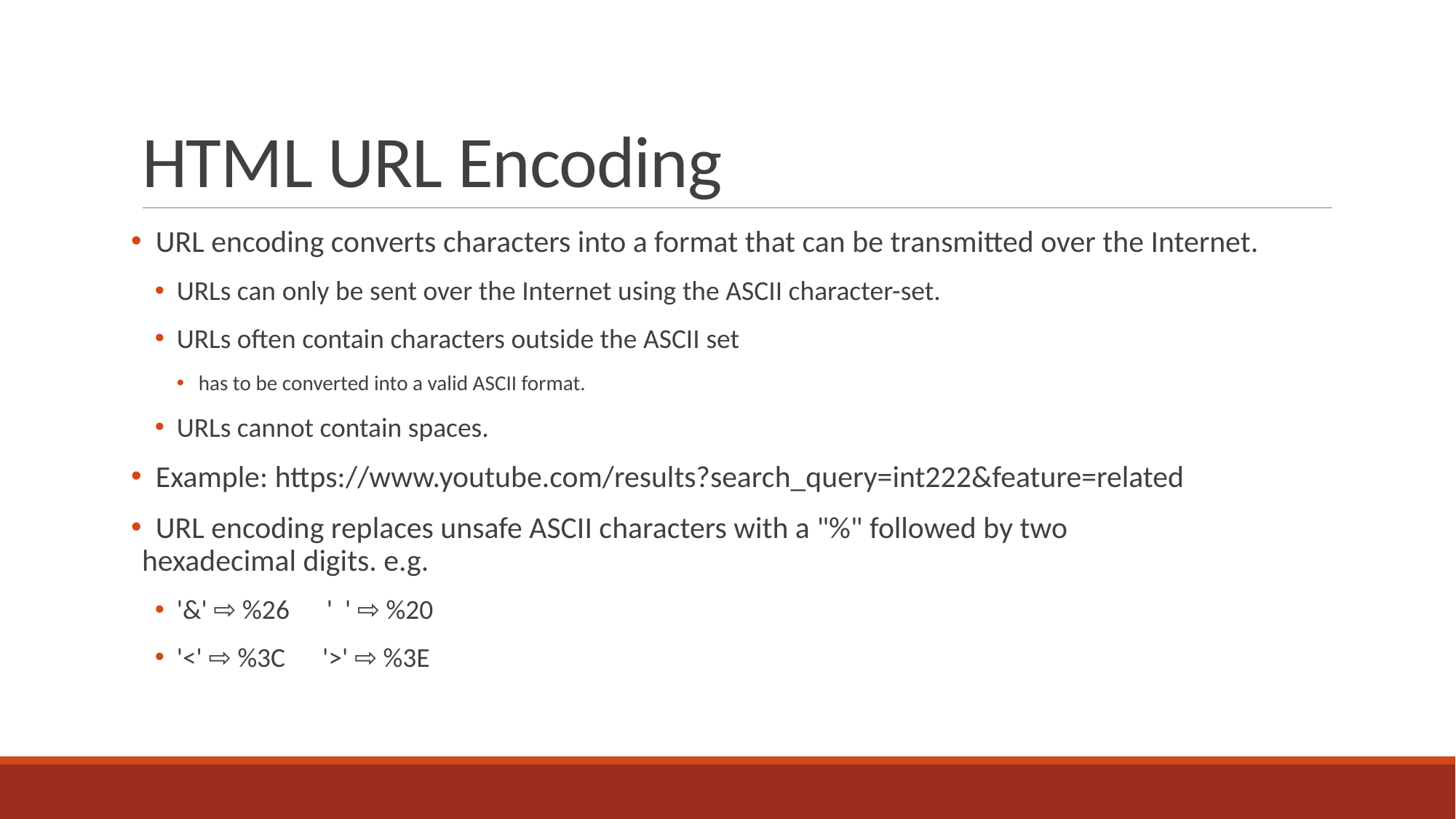

# HTML URL Encoding
  URL encoding converts characters into a format that can be transmitted over the Internet.
URLs can only be sent over the Internet using the ASCII character-set.
URLs often contain characters outside the ASCII set
has to be converted into a valid ASCII format.
URLs cannot contain spaces.
  Example: https://www.youtube.com/results?search_query=int222&feature=related
  URL encoding replaces unsafe ASCII characters with a "%" followed by two
hexadecimal digits. e.g.
'&' ⇨ %26      '  ' ⇨ %20
'<' ⇨ %3C      '>' ⇨ %3E